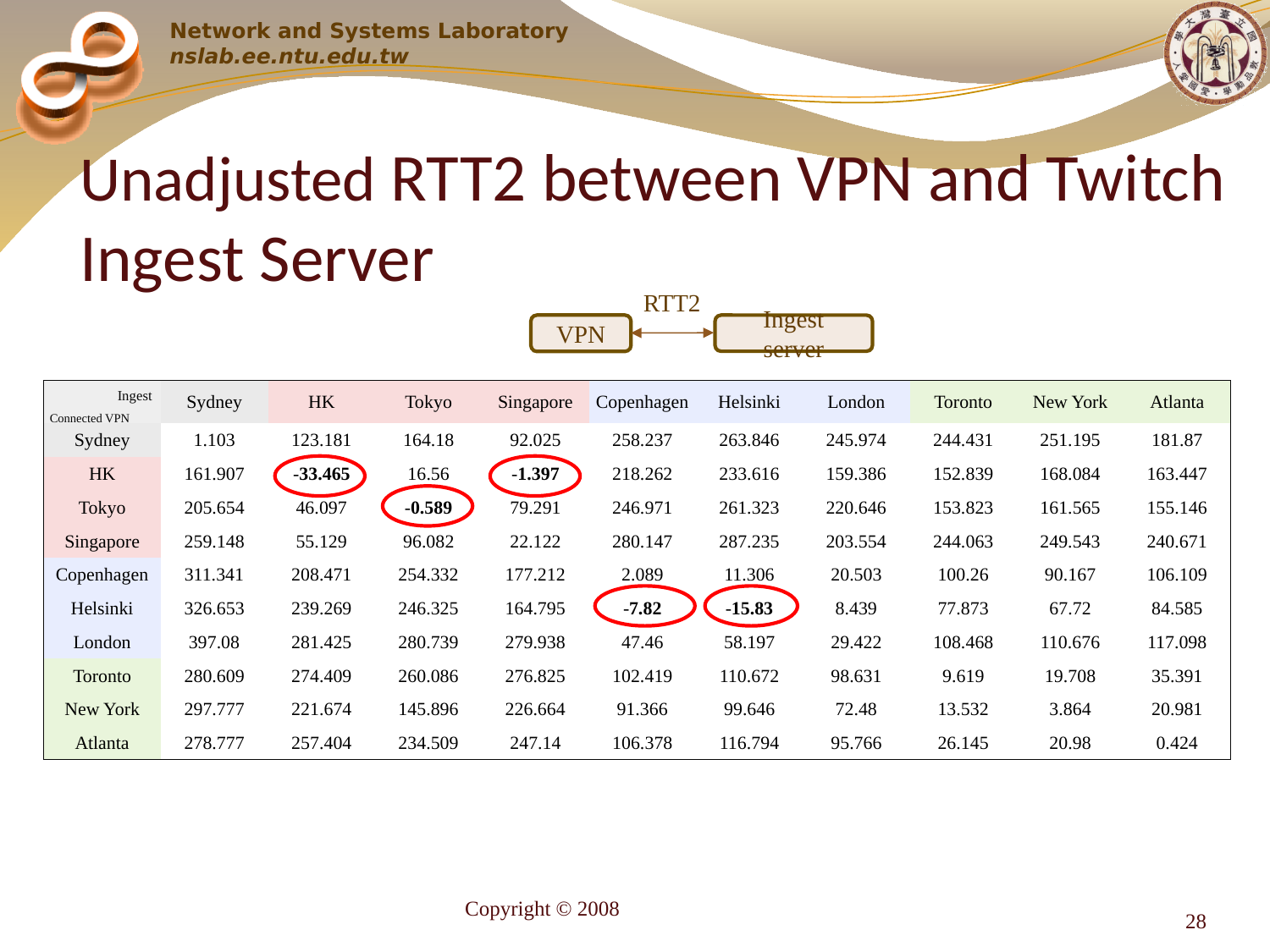

# Unadjusted RTT2 between VPN and Twitch Ingest Server

RTT2
VPN
Ingest server
|  | Sydney | HK | Tokyo | Singapore | Copenhagen | Helsinki | London | Toronto | New York | Atlanta |
| --- | --- | --- | --- | --- | --- | --- | --- | --- | --- | --- |
| Sydney | 1.103 | 123.181 | 164.18 | 92.025 | 258.237 | 263.846 | 245.974 | 244.431 | 251.195 | 181.87 |
| HK | 161.907 | -33.465 | 16.56 | -1.397 | 218.262 | 233.616 | 159.386 | 152.839 | 168.084 | 163.447 |
| Tokyo | 205.654 | 46.097 | -0.589 | 79.291 | 246.971 | 261.323 | 220.646 | 153.823 | 161.565 | 155.146 |
| Singapore | 259.148 | 55.129 | 96.082 | 22.122 | 280.147 | 287.235 | 203.554 | 244.063 | 249.543 | 240.671 |
| Copenhagen | 311.341 | 208.471 | 254.332 | 177.212 | 2.089 | 11.306 | 20.503 | 100.26 | 90.167 | 106.109 |
| Helsinki | 326.653 | 239.269 | 246.325 | 164.795 | -7.82 | -15.83 | 8.439 | 77.873 | 67.72 | 84.585 |
| London | 397.08 | 281.425 | 280.739 | 279.938 | 47.46 | 58.197 | 29.422 | 108.468 | 110.676 | 117.098 |
| Toronto | 280.609 | 274.409 | 260.086 | 276.825 | 102.419 | 110.672 | 98.631 | 9.619 | 19.708 | 35.391 |
| New York | 297.777 | 221.674 | 145.896 | 226.664 | 91.366 | 99.646 | 72.48 | 13.532 | 3.864 | 20.981 |
| Atlanta | 278.777 | 257.404 | 234.509 | 247.14 | 106.378 | 116.794 | 95.766 | 26.145 | 20.98 | 0.424 |
Ingest
Ingest
VPN
Connected VPN

Copyright © 2008
28